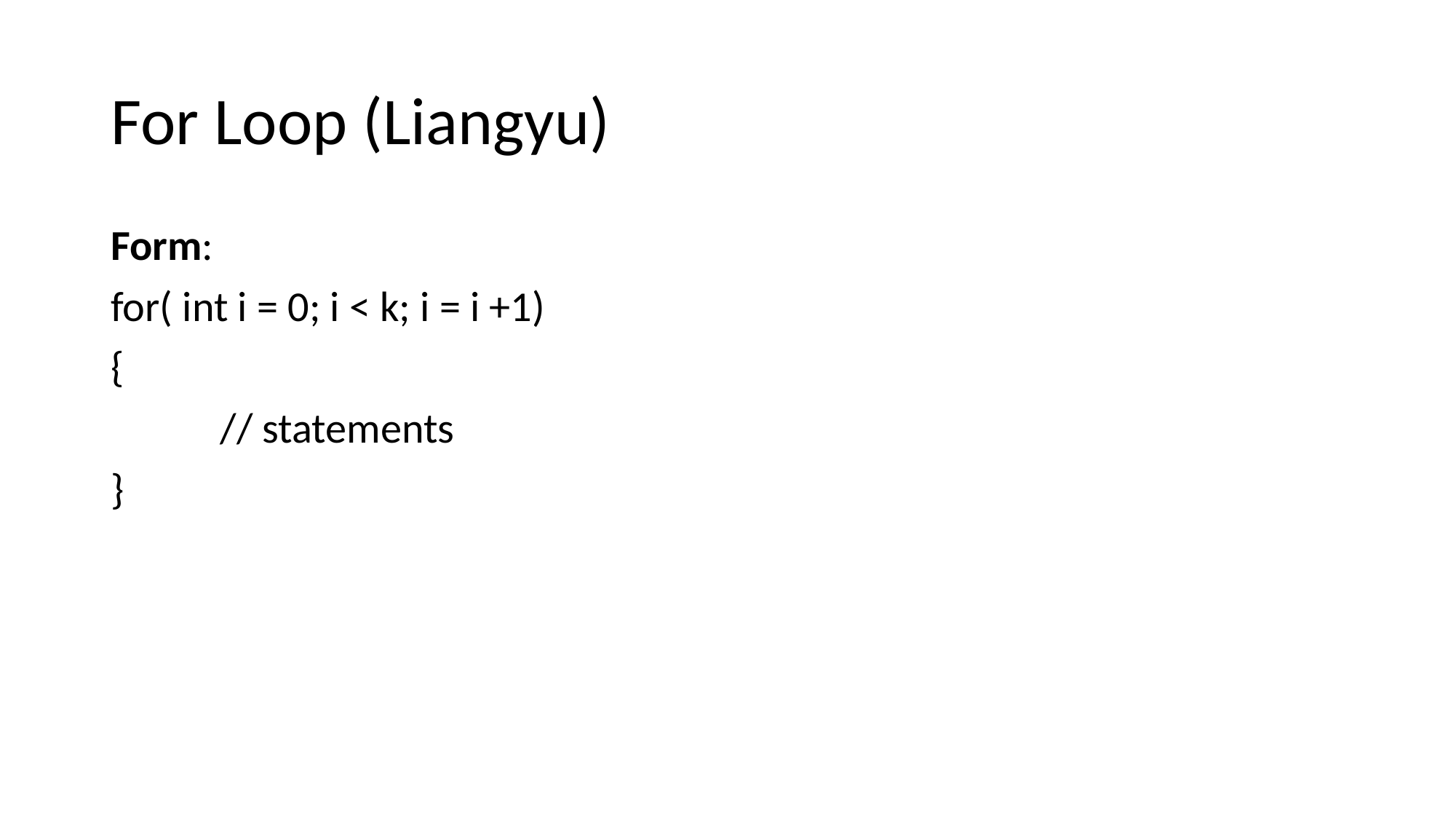

# For Loop (Liangyu)
Form:
for( int i = 0; i < k; i = i +1)
{
	// statements
}